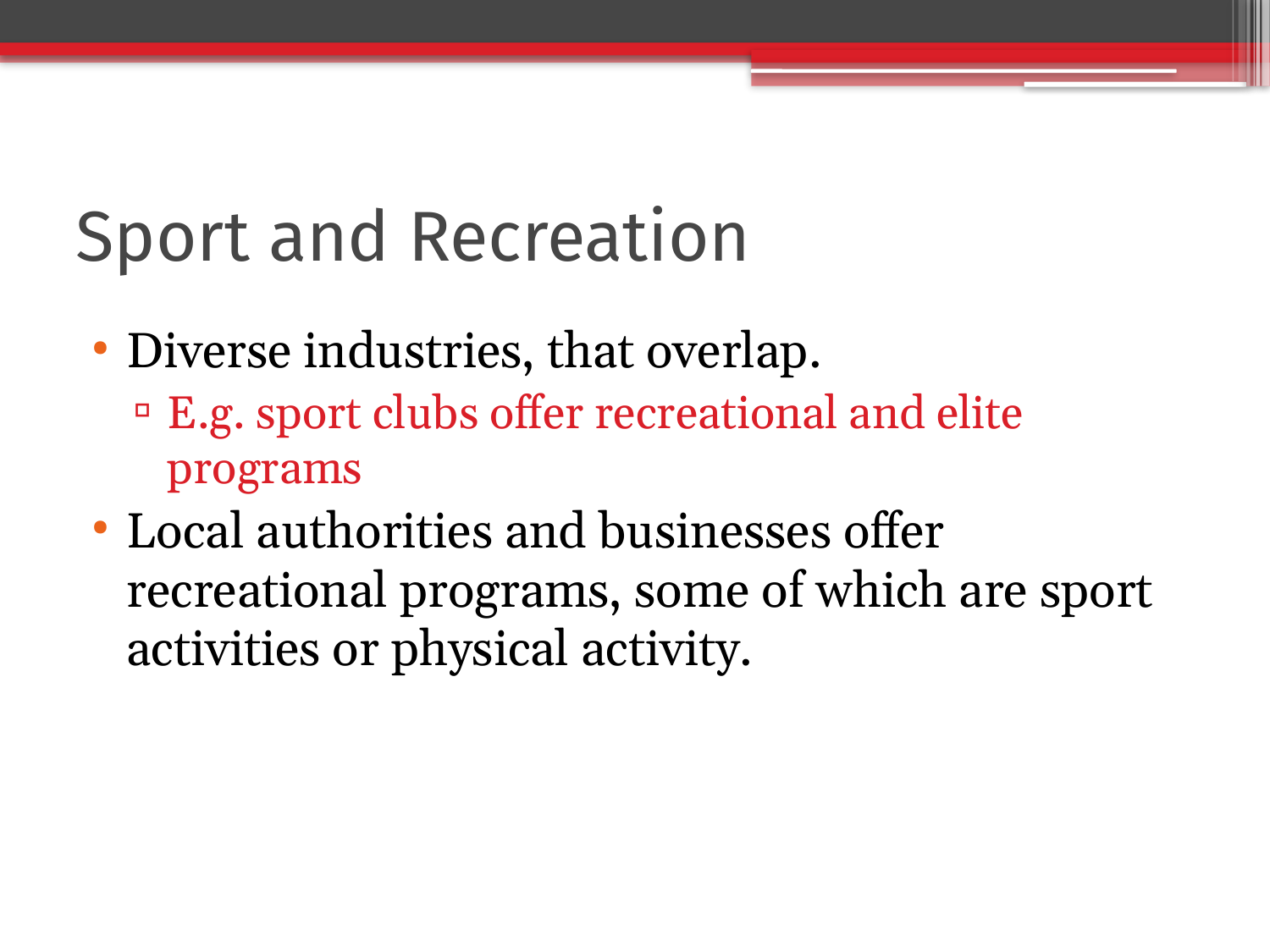

# Sport and Recreation
Diverse industries, that overlap.
E.g. sport clubs offer recreational and elite programs
Local authorities and businesses offer recreational programs, some of which are sport activities or physical activity.